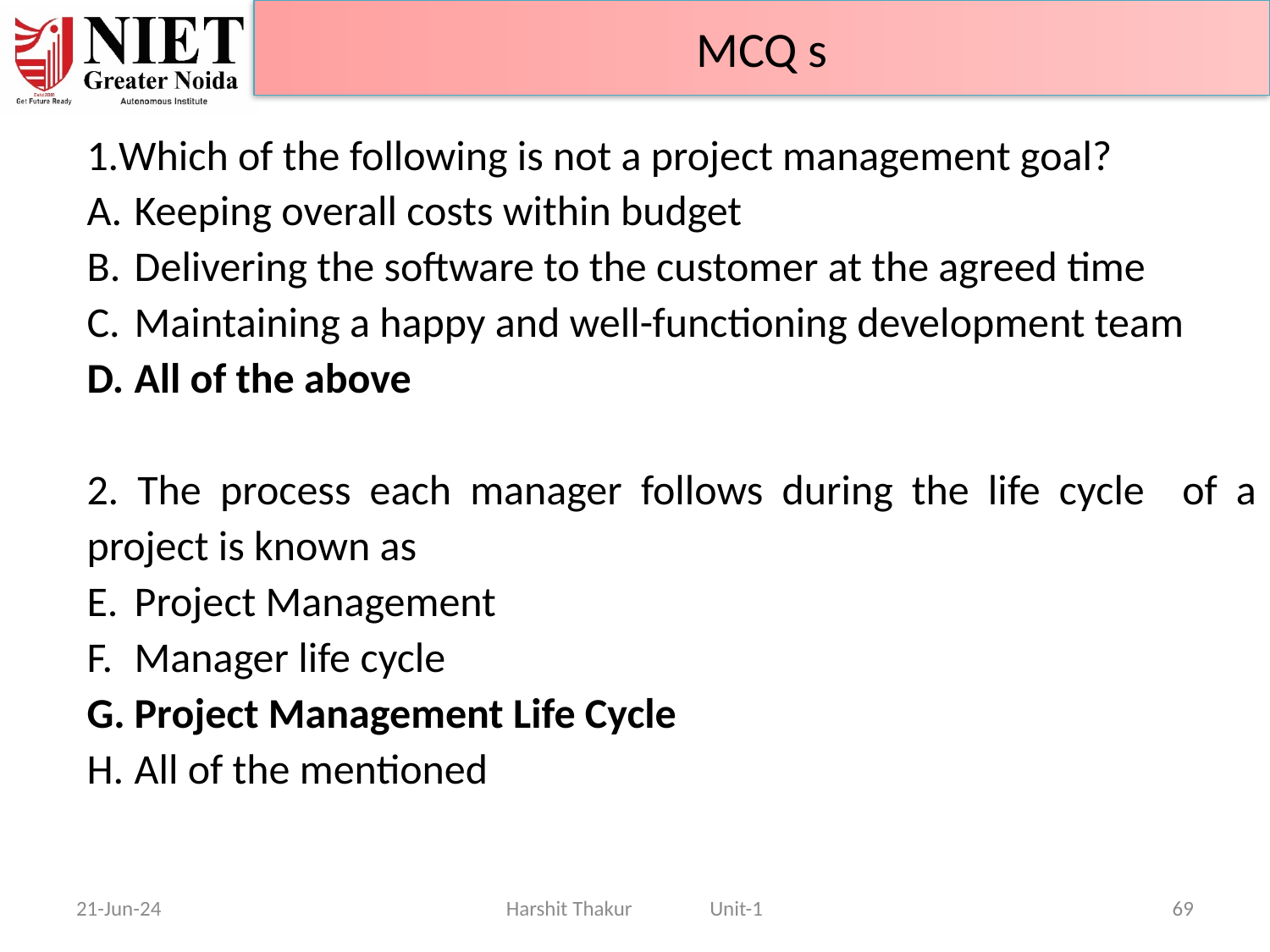

MCQ s
Which of the following is not a project management goal?
Keeping overall costs within budget
Delivering the software to the customer at the agreed time
Maintaining a happy and well-functioning development team
All of the above

2. The process each manager follows during the life cycle  of a project is known as
Project Management
Manager life cycle
Project Management Life Cycle
All of the mentioned
21-Jun-24
Harshit Thakur                Unit-1
69